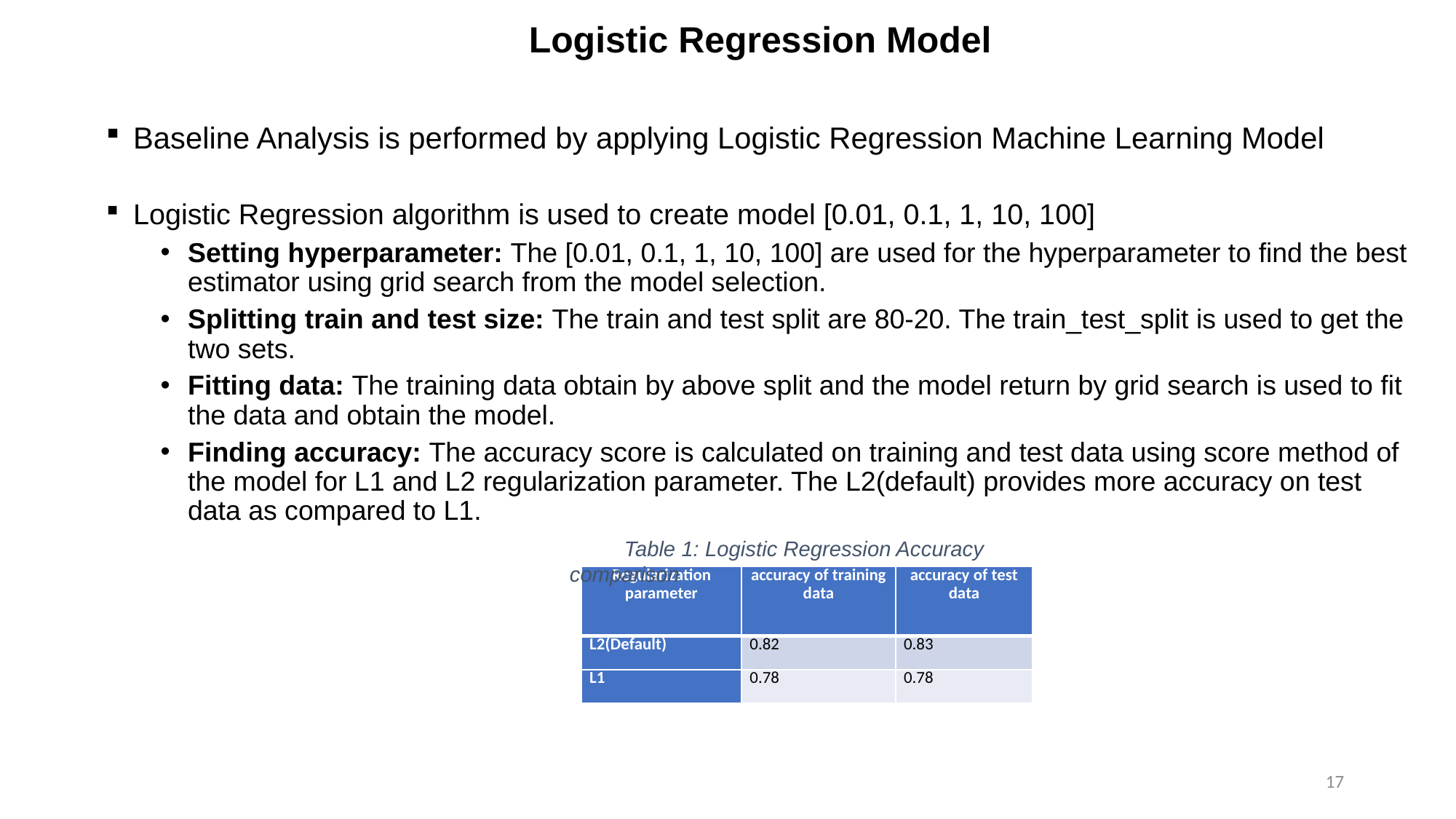

Logistic Regression Model

Baseline Analysis is performed by applying Logistic Regression Machine Learning Model

Logistic Regression algorithm is used to create model [0.01, 0.1, 1, 10, 100]
Setting hyperparameter: The [0.01, 0.1, 1, 10, 100] are used for the hyperparameter to find the best estimator using grid search from the model selection.
Splitting train and test size: The train and test split are 80-20. The train_test_split is used to get the two sets.
Fitting data: The training data obtain by above split and the model return by grid search is used to fit the data and obtain the model.
Finding accuracy: The accuracy score is calculated on training and test data using score method of the model for L1 and L2 regularization parameter. The L2(default) provides more accuracy on test data as compared to L1.

Table 1: Logistic Regression Accuracy comparison
| Regularization parameter | accuracy of training data | accuracy of test data |
| --- | --- | --- |
| L2(Default) | 0.82 | 0.83 |
| L1 | 0.78 | 0.78 |
17